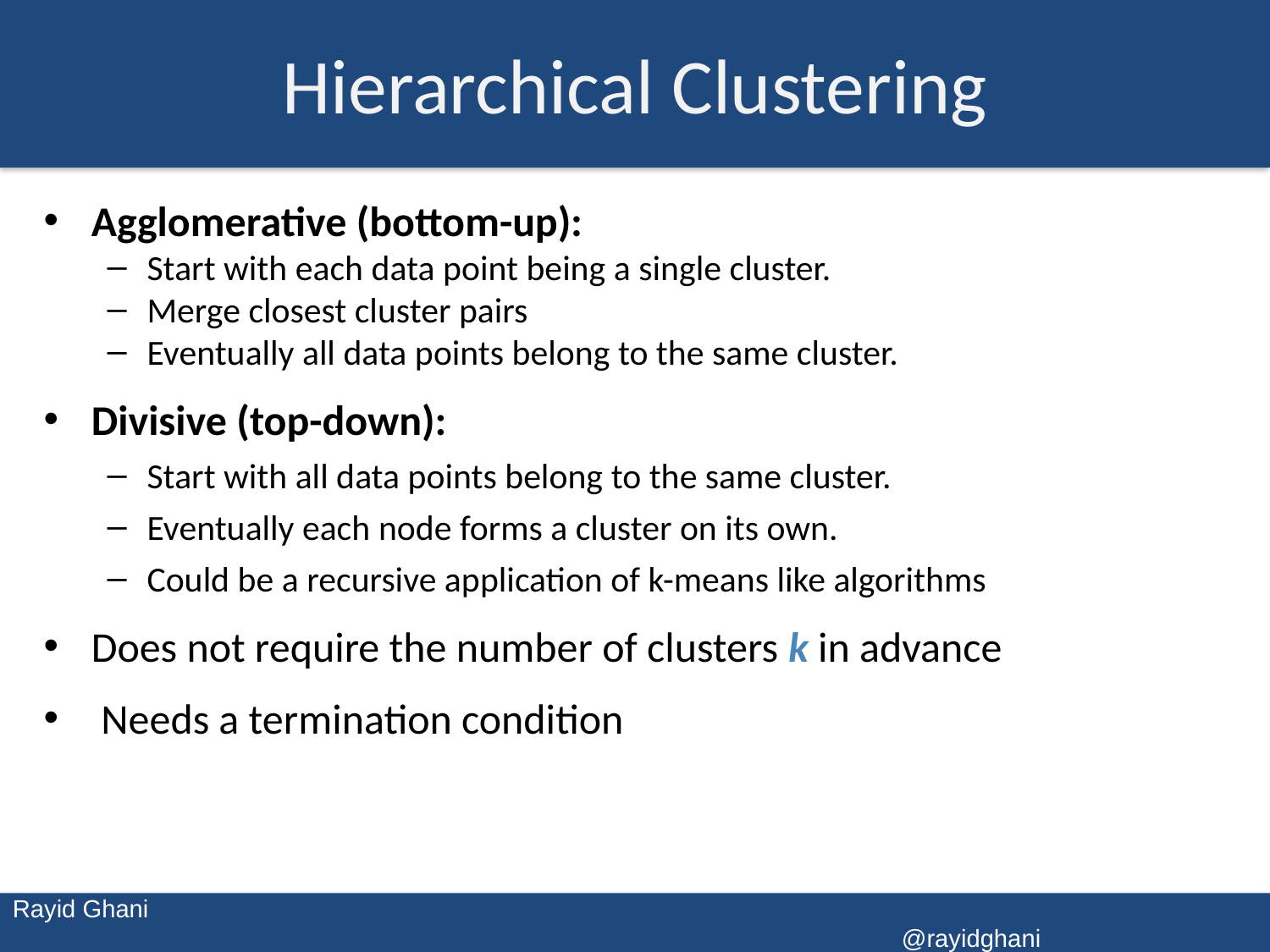

# Hierarchical Clustering
Agglomerative (bottom-up):
Start with each data point being a single cluster.
Merge closest cluster pairs
Eventually all data points belong to the same cluster.
Divisive (top-down):
Start with all data points belong to the same cluster.
Eventually each node forms a cluster on its own.
Could be a recursive application of k-means like algorithms
Does not require the number of clusters k in advance
 Needs a termination condition